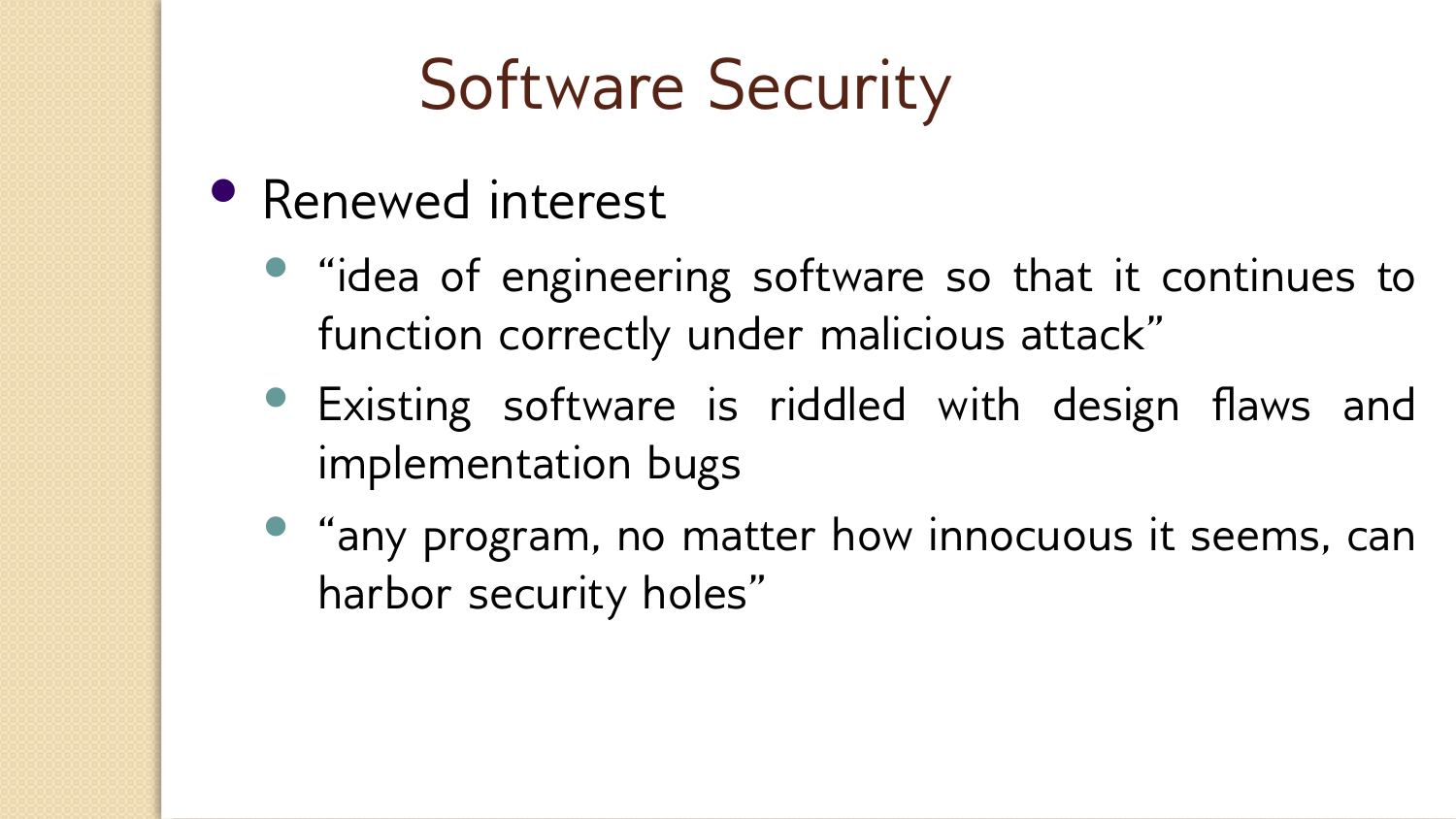

Software Security
Renewed interest
“idea of engineering software so that it continues to function correctly under malicious attack”
Existing software is riddled with design flaws and implementation bugs
“any program, no matter how innocuous it seems, can harbor security holes”